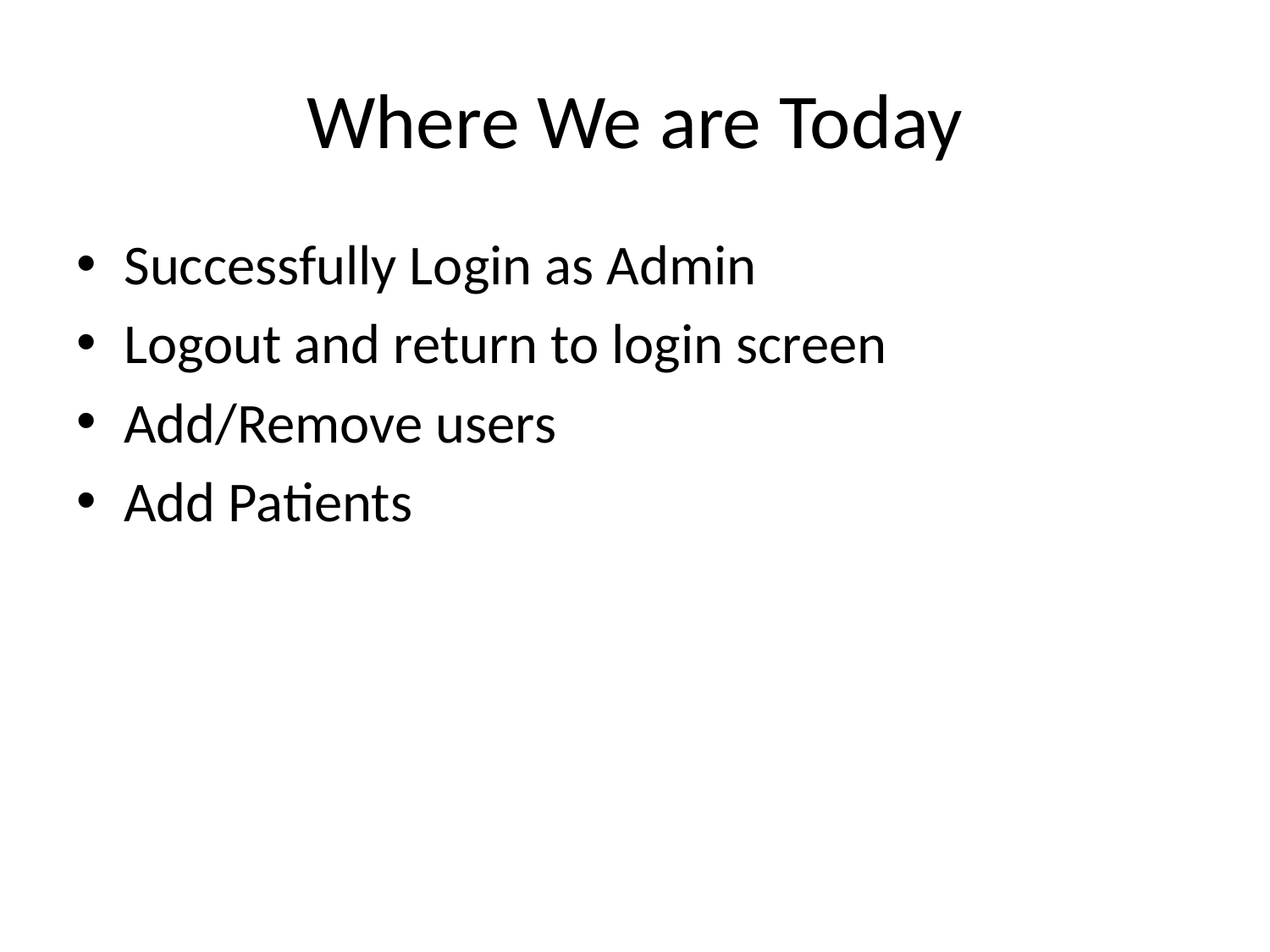

# Where We are Today
Successfully Login as Admin
Logout and return to login screen
Add/Remove users
Add Patients